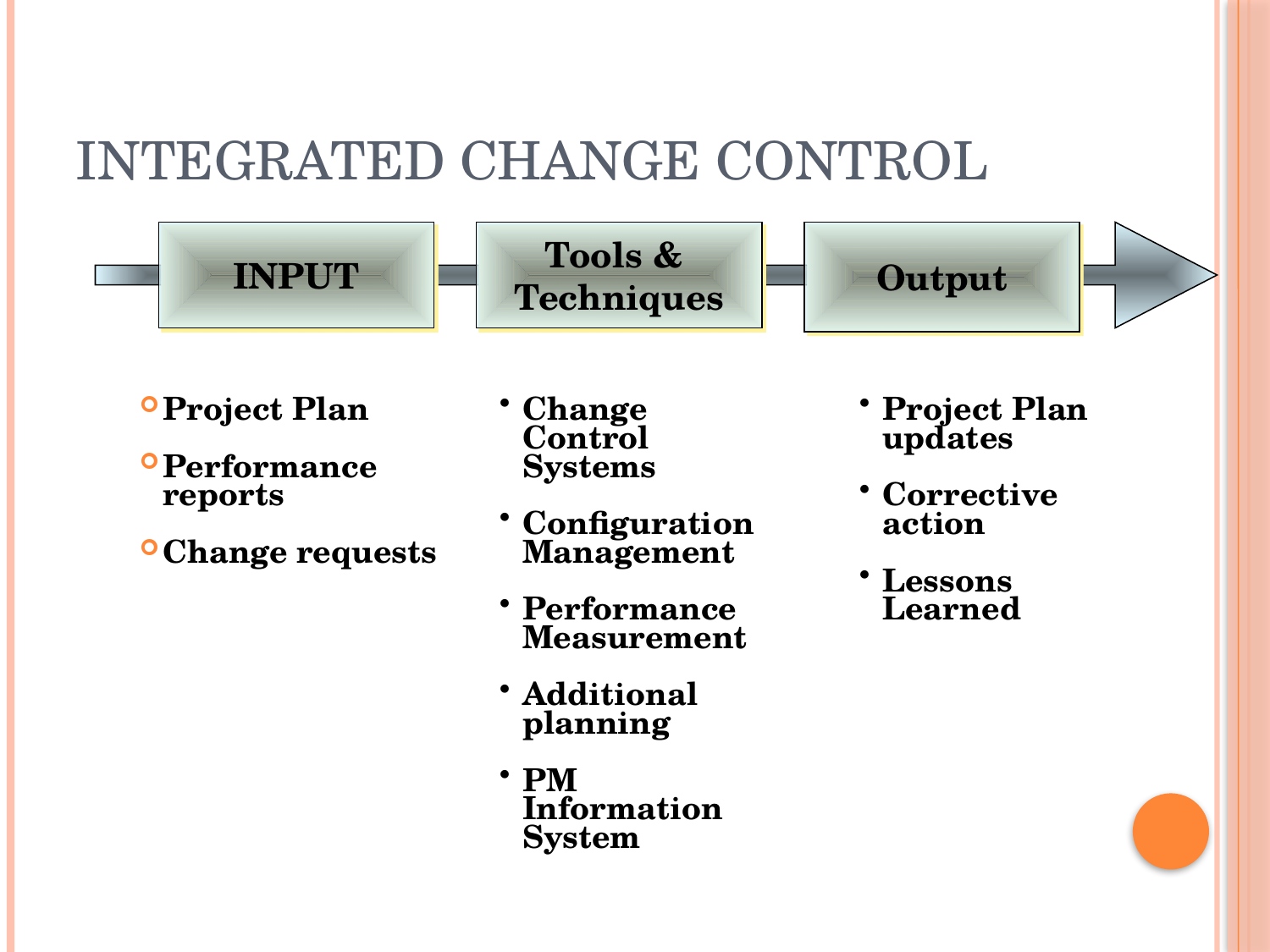

# Integrated Change Control

INPUT
Tools &
Techniques
Output
Project Plan

Performance reports

Change requests
Change Control Systems

Configuration Management

Performance Measurement

Additional planning

PM Information System
Project Plan updates

Corrective action

Lessons Learned